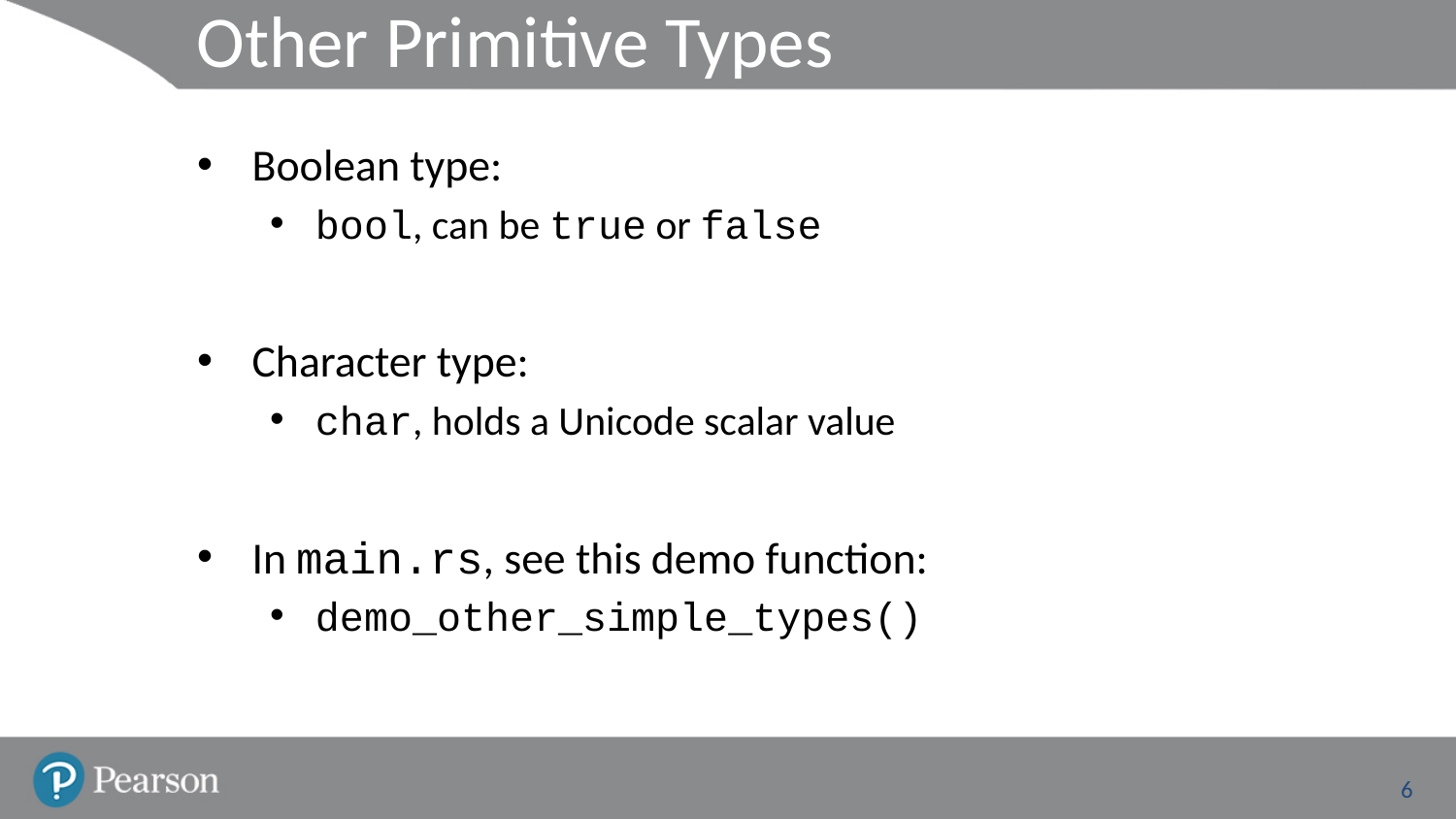

# Other Primitive Types
Boolean type:
bool, can be true or false

Character type:
char, holds a Unicode scalar value

In main.rs, see this demo function:
demo_other_simple_types()

6